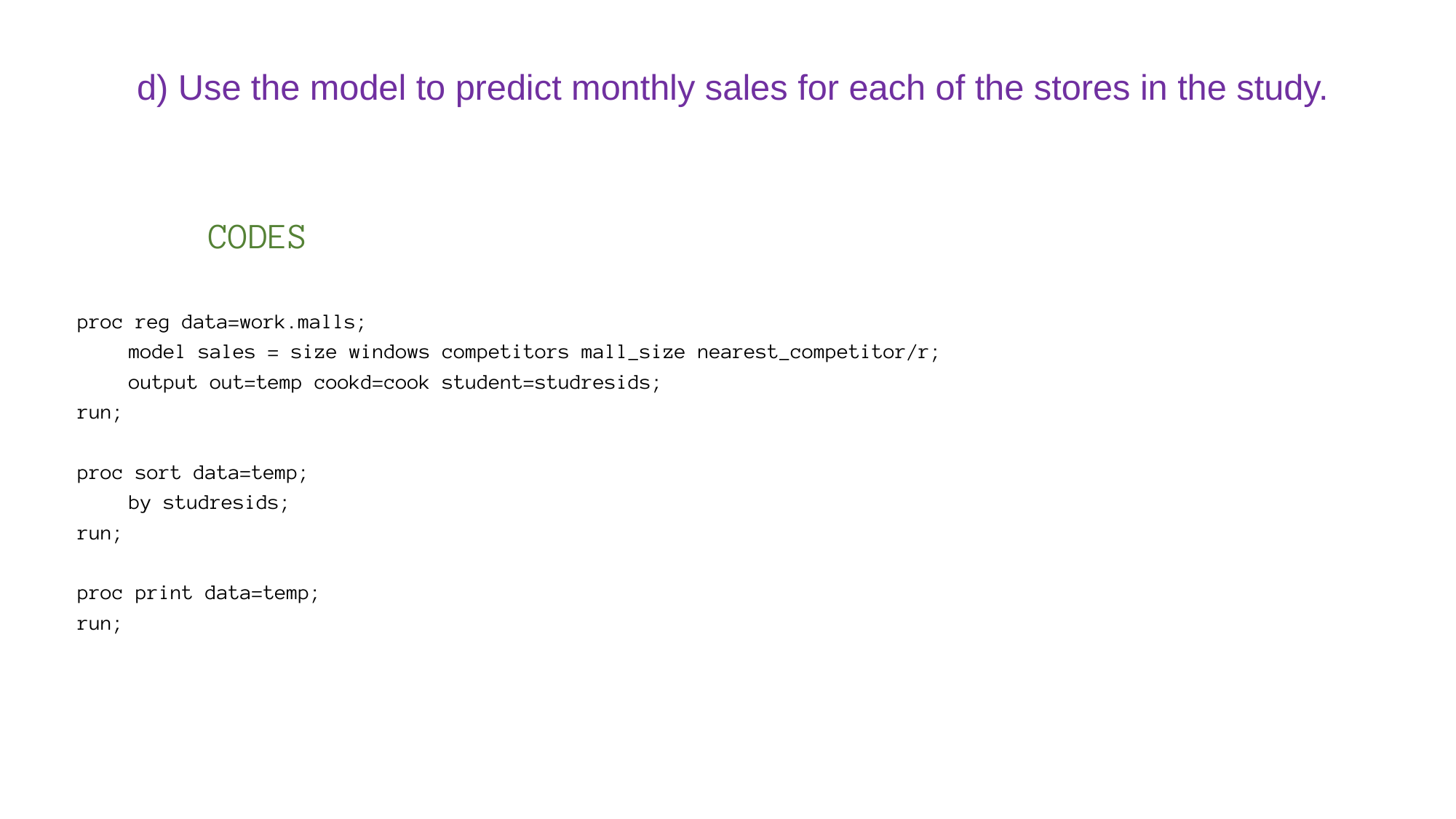

# d) Use the model to predict monthly sales for each of the stores in the study.
CODES
proc reg data=work.malls;
	model sales = size windows competitors mall_size nearest_competitor/r;
	output out=temp cookd=cook student=studresids;
run;

proc sort data=temp;
	by studresids;
run;

proc print data=temp;
run;